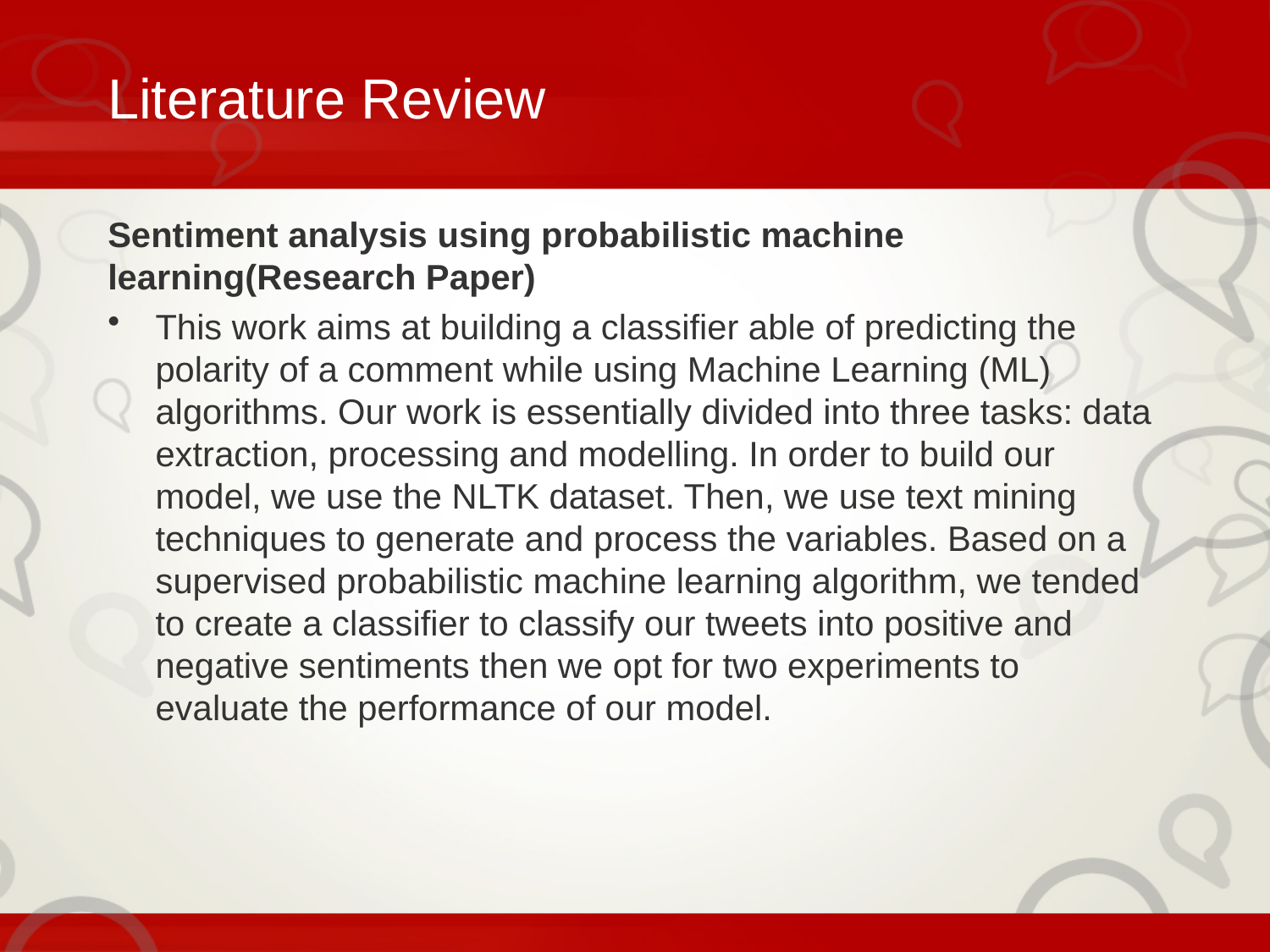

# Literature Review
Sentiment analysis using probabilistic machine learning(Research Paper)
This work aims at building a classifier able of predicting the polarity of a comment while using Machine Learning (ML) algorithms. Our work is essentially divided into three tasks: data extraction, processing and modelling. In order to build our model, we use the NLTK dataset. Then, we use text mining techniques to generate and process the variables. Based on a supervised probabilistic machine learning algorithm, we tended to create a classifier to classify our tweets into positive and negative sentiments then we opt for two experiments to evaluate the performance of our model.